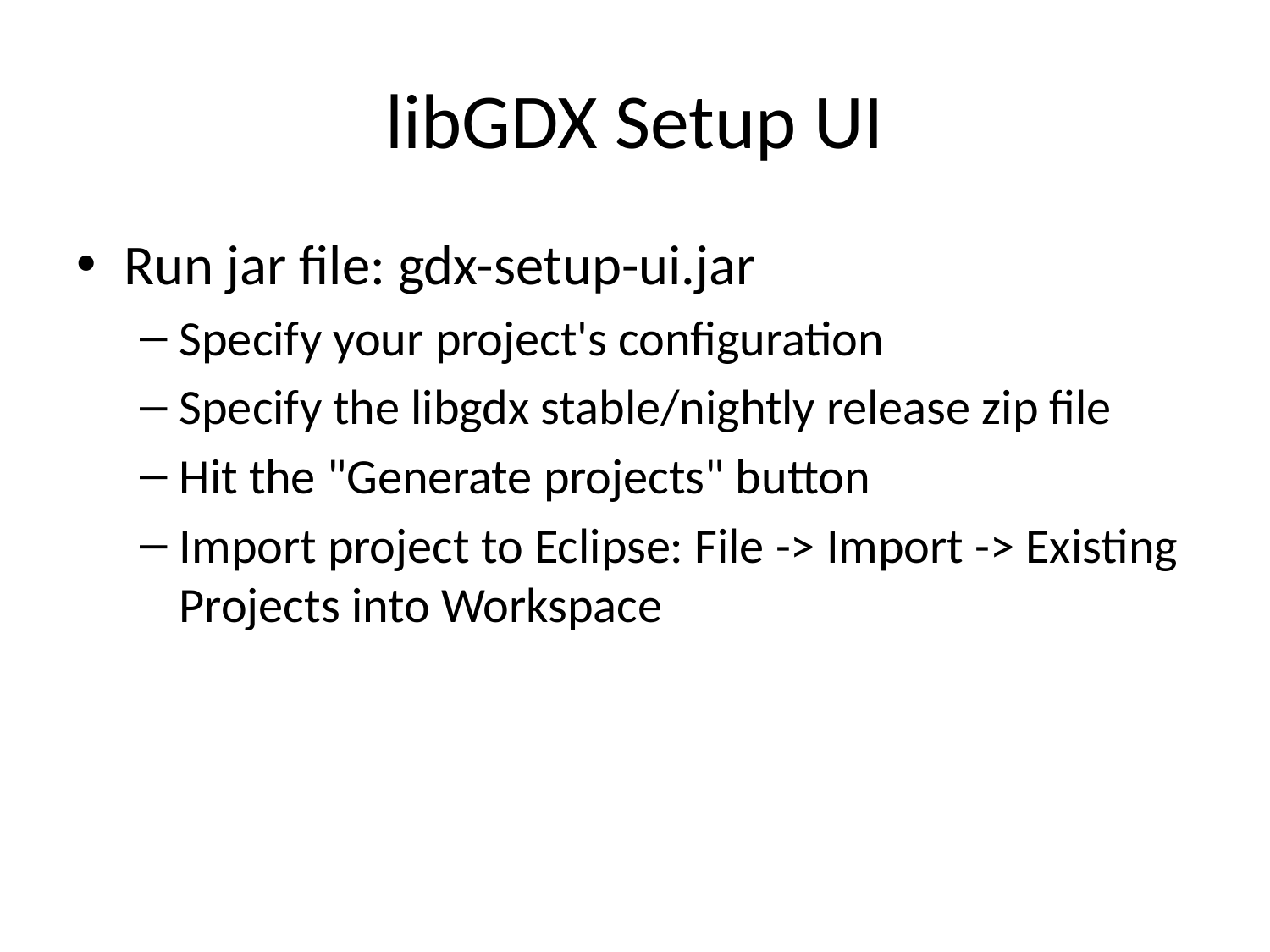

# libGDX Setup UI
Run jar file: gdx-setup-ui.jar
Specify your project's configuration
Specify the libgdx stable/nightly release zip file
Hit the "Generate projects" button
Import project to Eclipse: File -> Import -> Existing Projects into Workspace